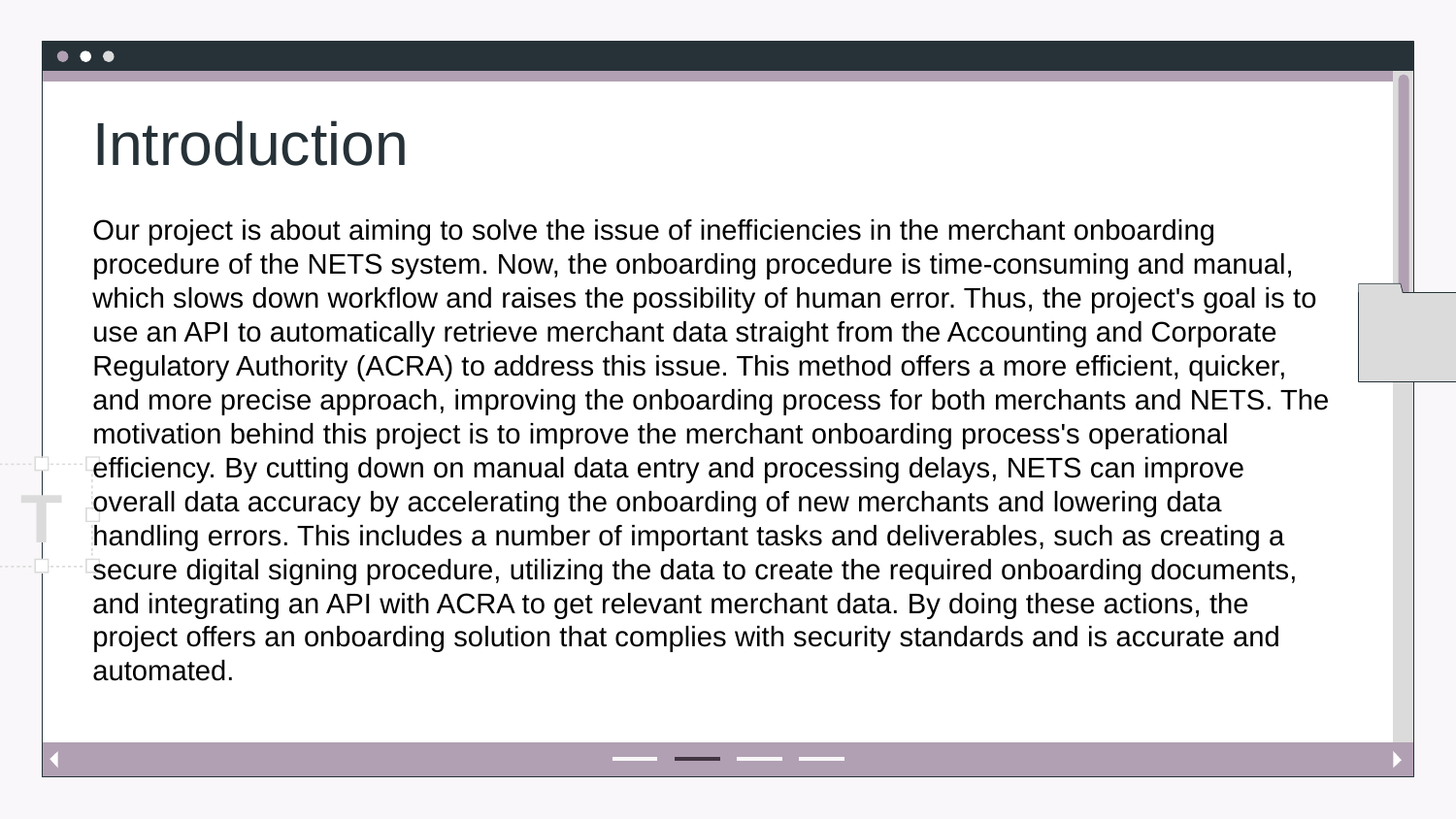

# Introduction
Our project is about aiming to solve the issue of inefficiencies in the merchant onboarding procedure of the NETS system. Now, the onboarding procedure is time-consuming and manual, which slows down workflow and raises the possibility of human error. Thus, the project's goal is to use an API to automatically retrieve merchant data straight from the Accounting and Corporate Regulatory Authority (ACRA) to address this issue. This method offers a more efficient, quicker, and more precise approach, improving the onboarding process for both merchants and NETS. The motivation behind this project is to improve the merchant onboarding process's operational efficiency. By cutting down on manual data entry and processing delays, NETS can improve overall data accuracy by accelerating the onboarding of new merchants and lowering data handling errors. This includes a number of important tasks and deliverables, such as creating a secure digital signing procedure, utilizing the data to create the required onboarding documents, and integrating an API with ACRA to get relevant merchant data. By doing these actions, the project offers an onboarding solution that complies with security standards and is accurate and automated.